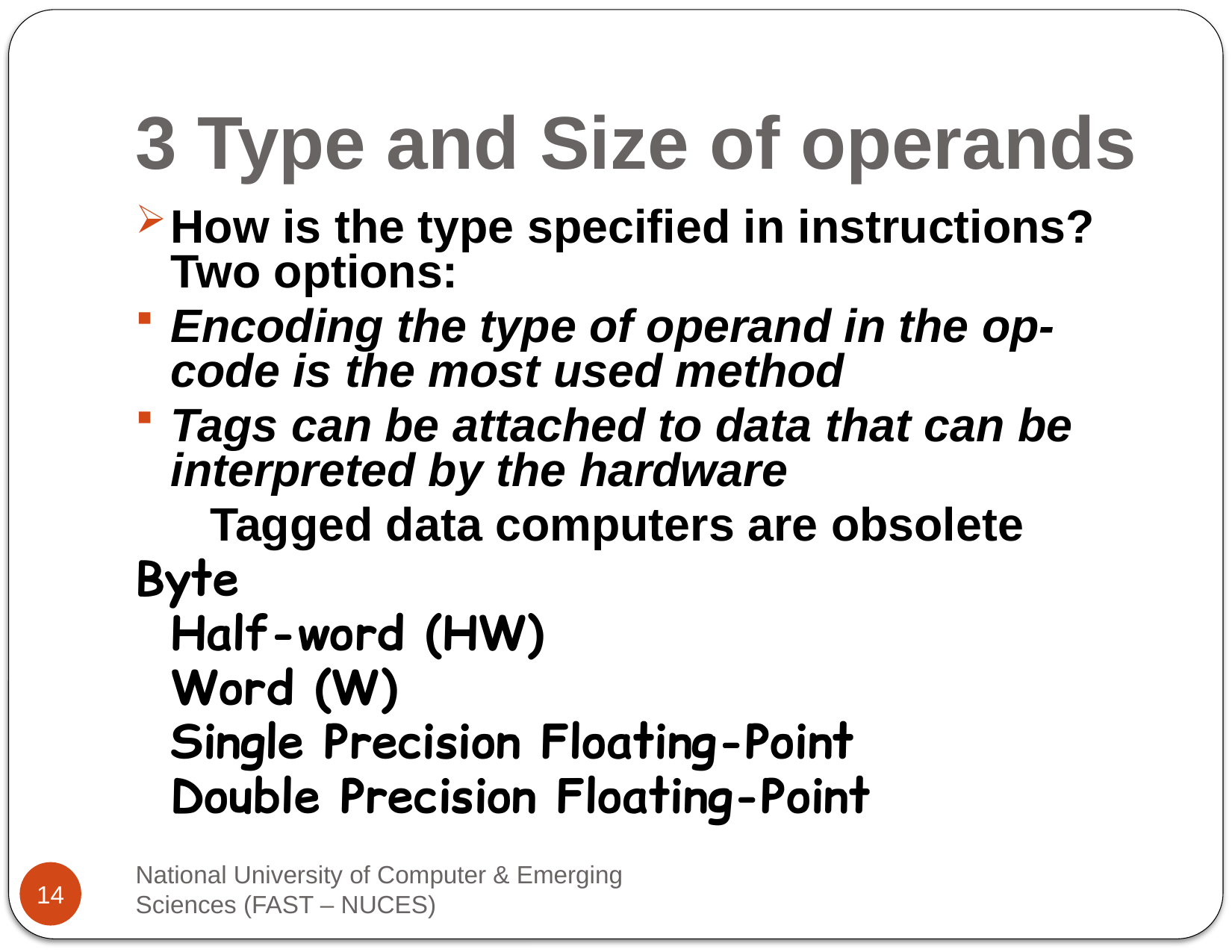

# 3 Type and Size of operands
How is the type specified in instructions? Two options:
Encoding the type of operand in the op-code is the most used method
Tags can be attached to data that can be interpreted by the hardware
		   Tagged data computers are obsolete
Byte
			Half-word (HW)
			Word (W)
			Single Precision Floating-Point
			Double Precision Floating-Point

National University of Computer & Emerging Sciences (FAST – NUCES)
14